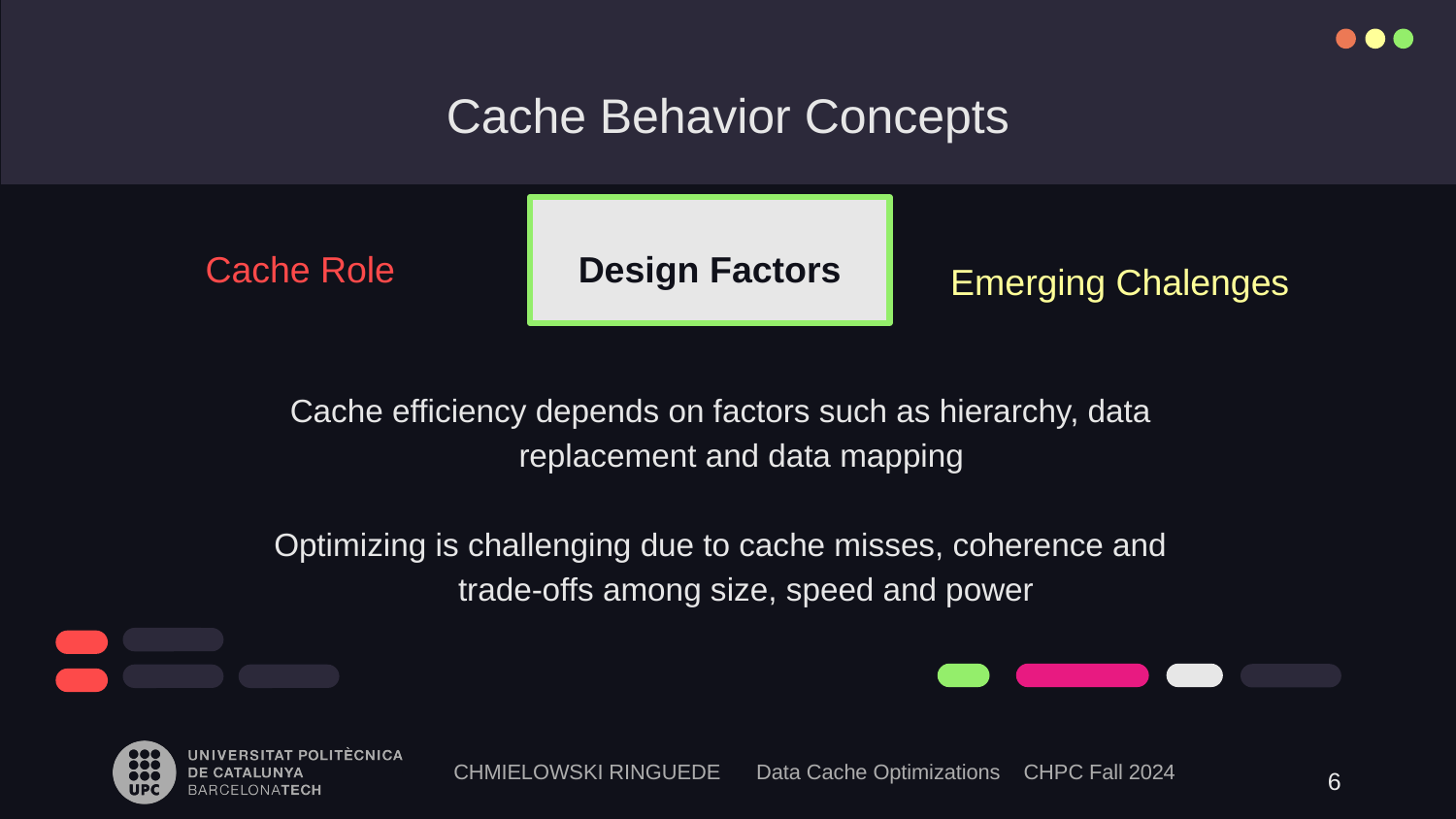

# Cache Behavior Concepts

Cache Role
Design Factors
Emerging Chalenges
Cache efficiency depends on factors such as hierarchy, data replacement and data mapping

Optimizing is challenging due to cache misses, coherence and trade-offs among size, speed and power

6